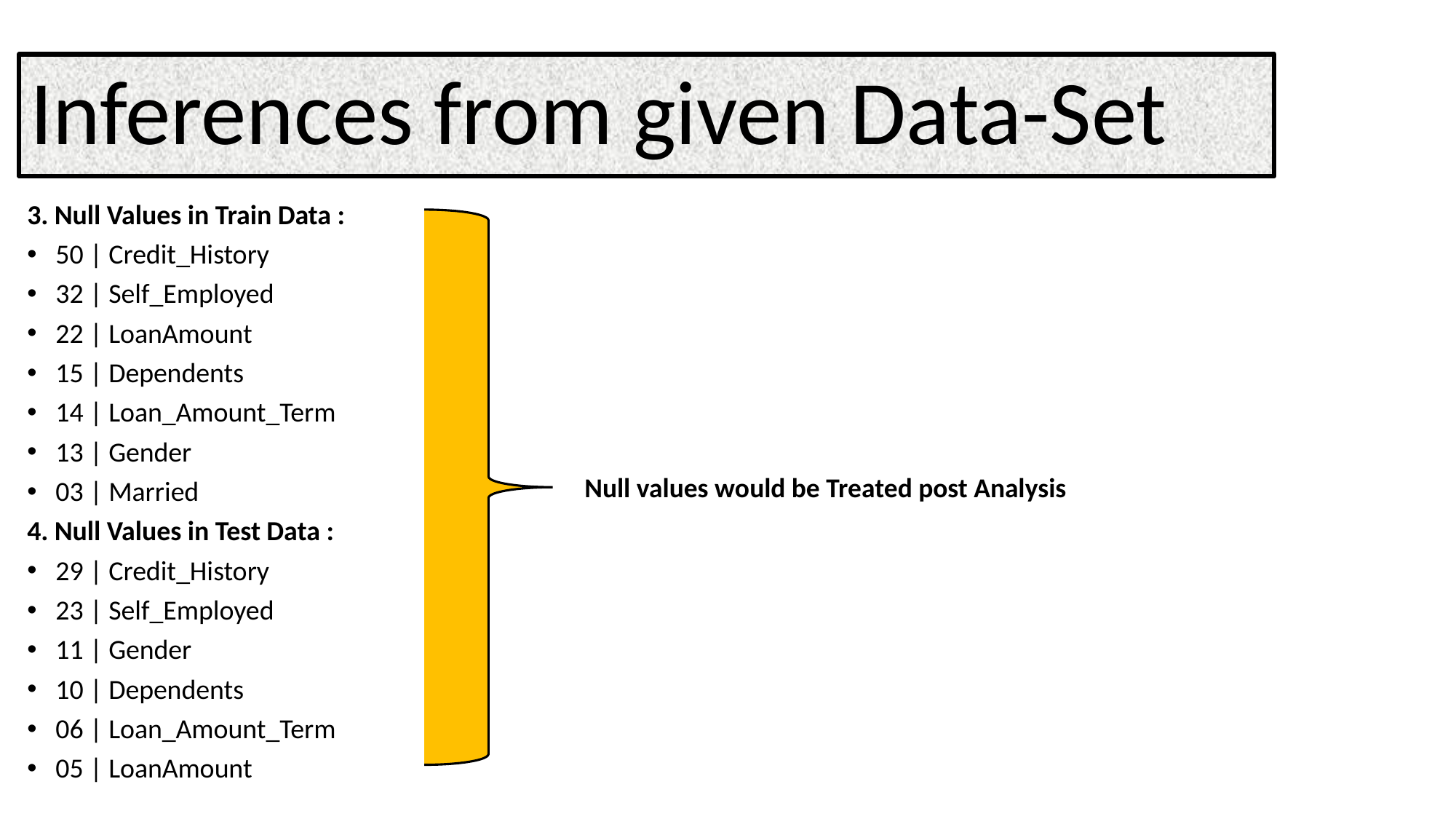

# Inferences from given Data-Set
3. Null Values in Train Data :
50 | Credit_History
32 | Self_Employed
22 | LoanAmount
15 | Dependents
14 | Loan_Amount_Term
13 | Gender
03 | Married
4. Null Values in Test Data :
29 | Credit_History
23 | Self_Employed
11 | Gender
10 | Dependents
06 | Loan_Amount_Term
05 | LoanAmount

Null values would be Treated post Analysis